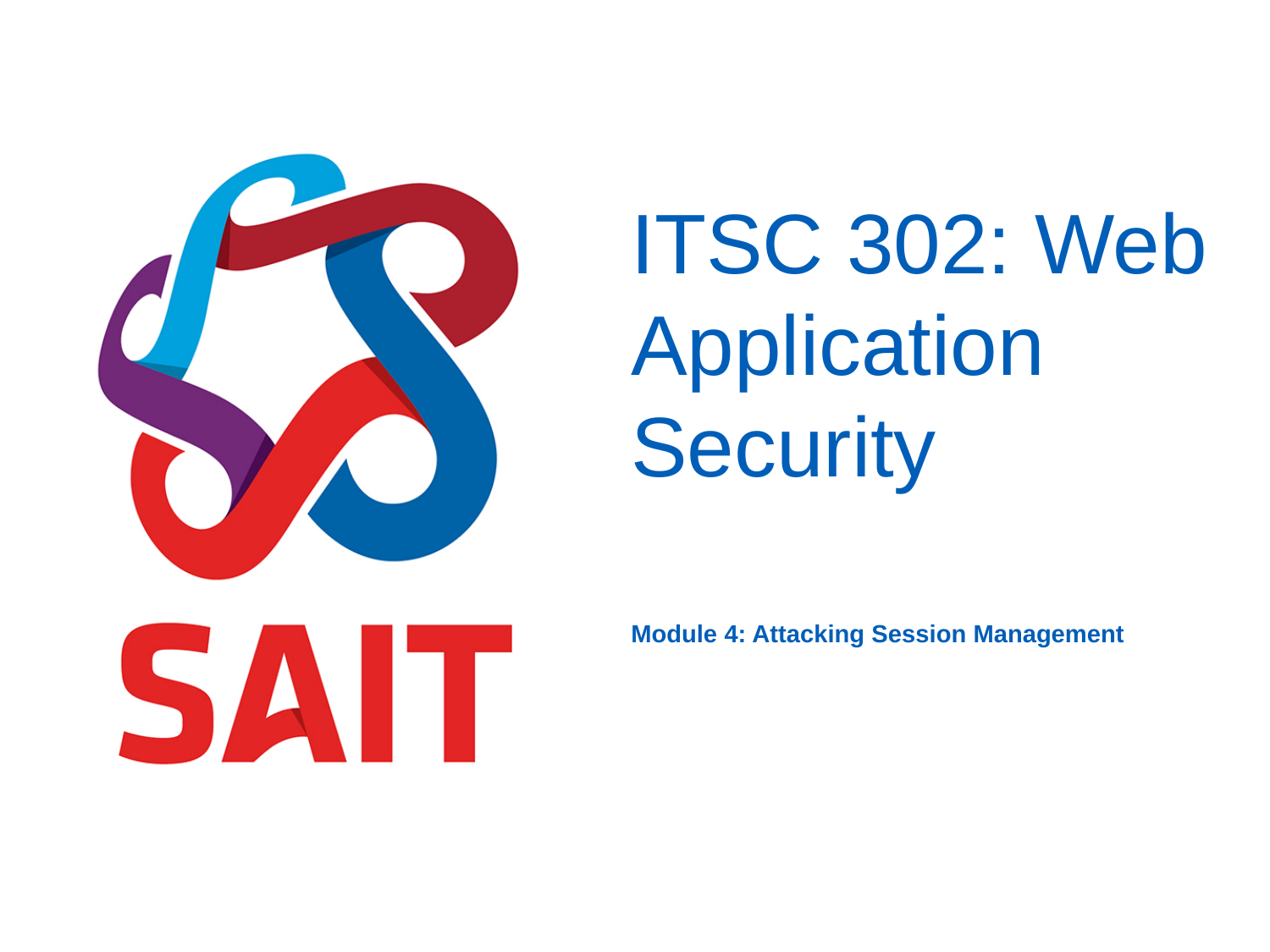

# ITSC 302: Web Application Security
Module 4: Attacking Session Management